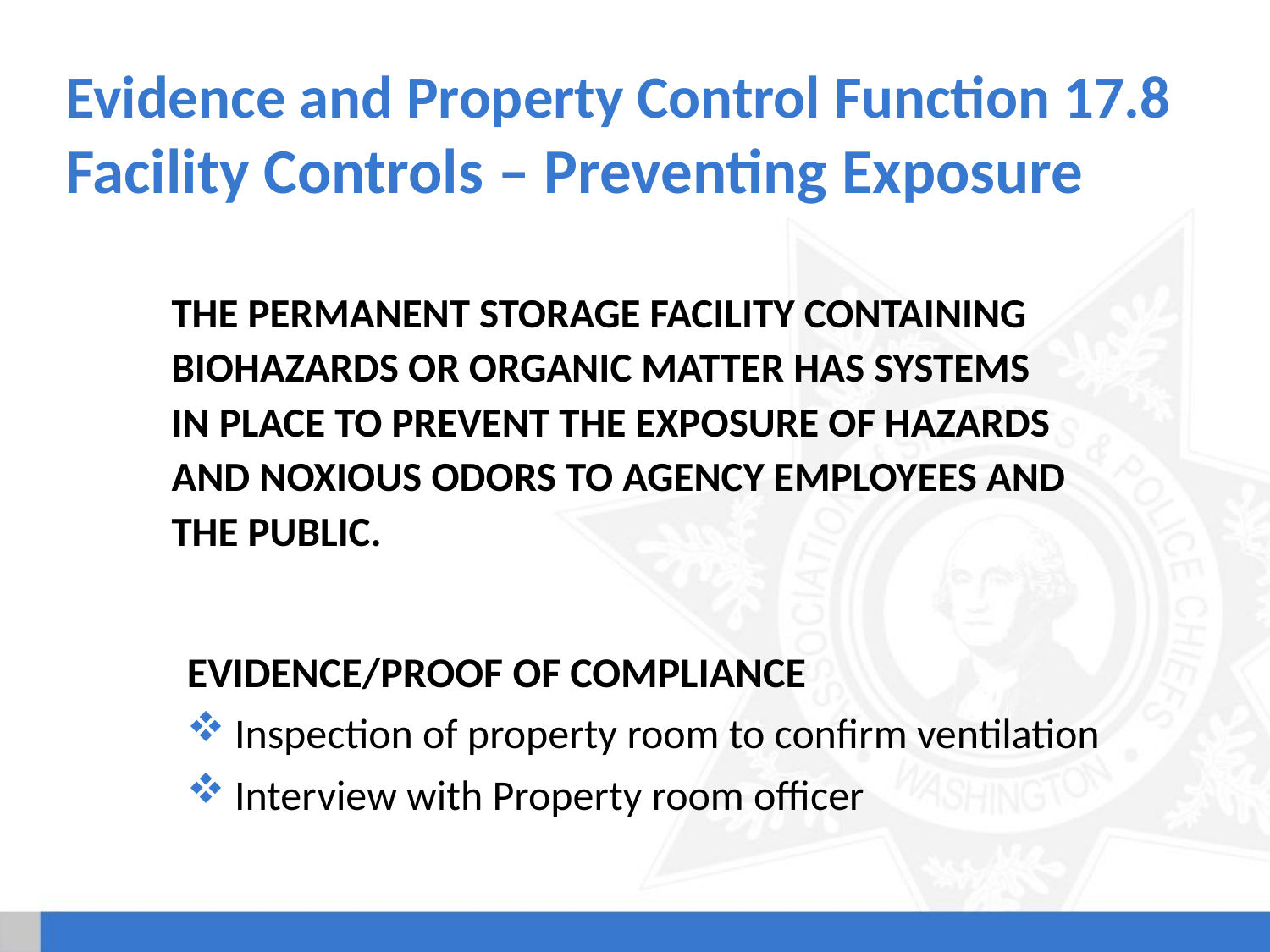

# Evidence and Property Control Function 17.8 Facility Controls – Preventing Exposure
The permanent storage facility containing biohazards or organic matter has systems in place to prevent the exposure of hazards and noxious odors to agency employees and the public.
Evidence/Proof of Compliance
Inspection of property room to confirm ventilation
Interview with Property room officer